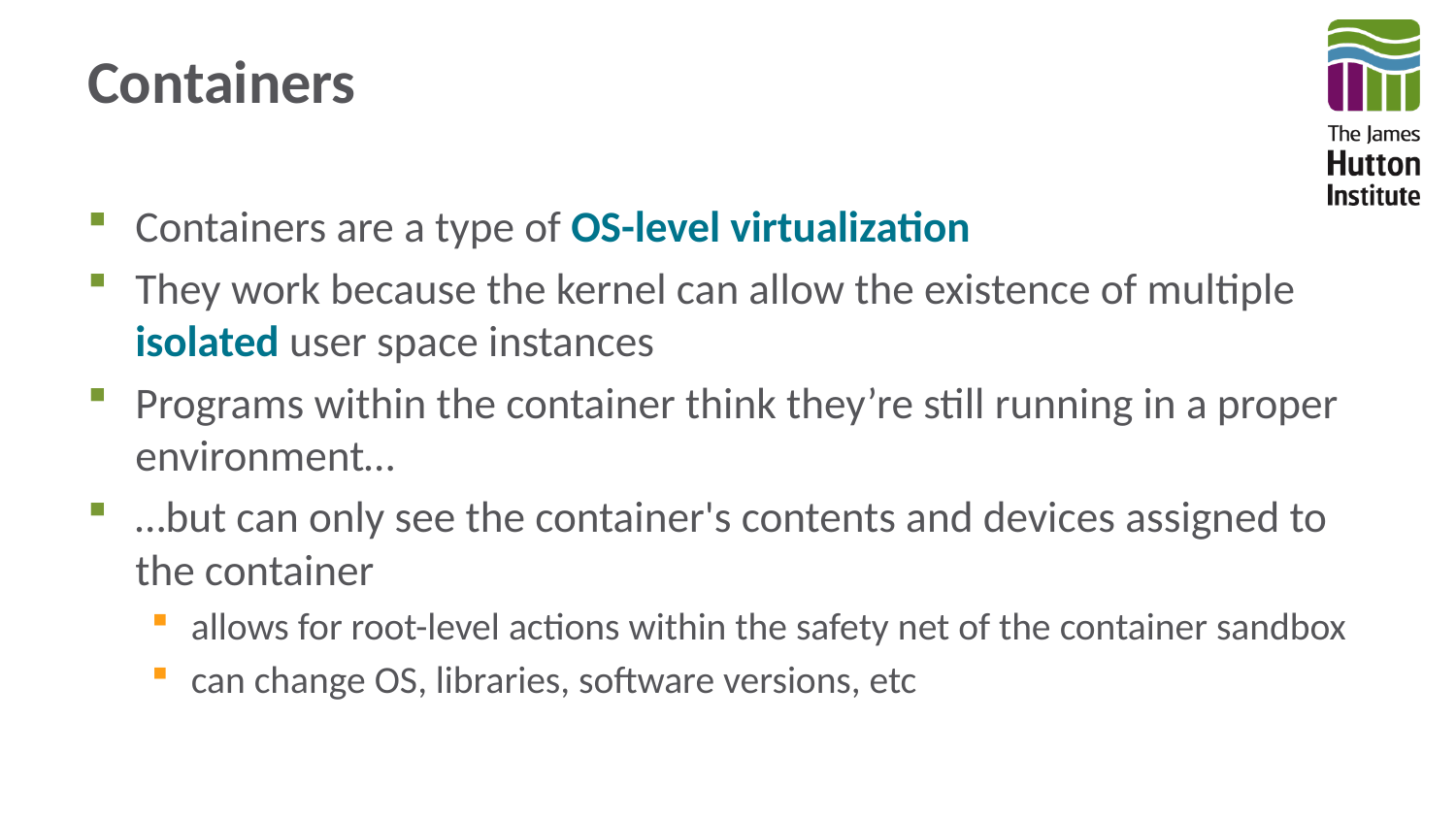

# Containers
Containers are a type of OS-level virtualization
They work because the kernel can allow the existence of multiple isolated user space instances
Programs within the container think they’re still running in a proper environment…
…but can only see the container's contents and devices assigned to the container
allows for root-level actions within the safety net of the container sandbox
can change OS, libraries, software versions, etc